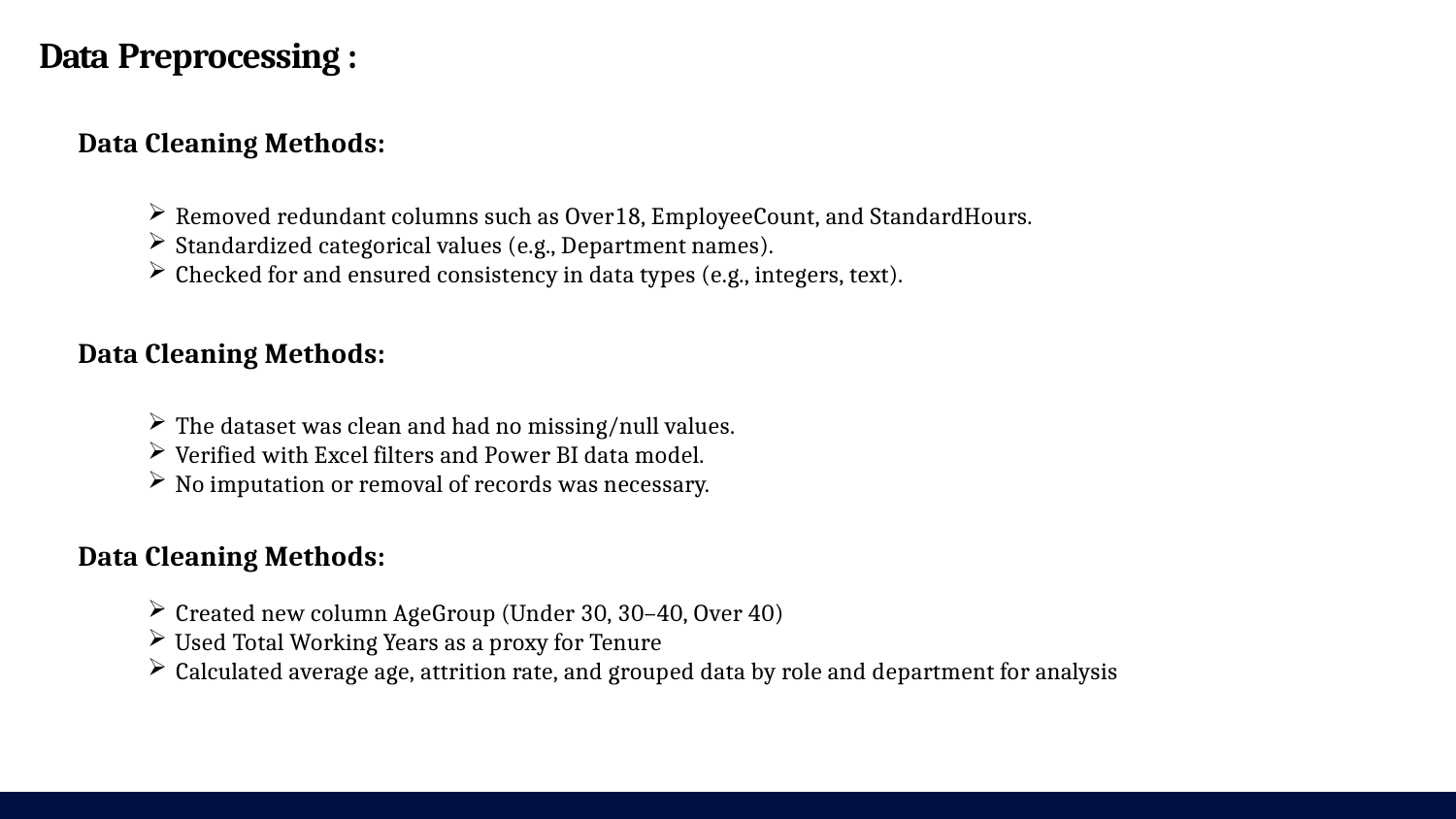

# Data Preprocessing :
Data Cleaning Methods:
Removed redundant columns such as Over18, EmployeeCount, and StandardHours.
Standardized categorical values (e.g., Department names).
Checked for and ensured consistency in data types (e.g., integers, text).
Data Cleaning Methods:
The dataset was clean and had no missing/null values.
Verified with Excel filters and Power BI data model.
No imputation or removal of records was necessary.
Data Cleaning Methods:
Created new column AgeGroup (Under 30, 30–40, Over 40)
Used Total Working Years as a proxy for Tenure
Calculated average age, attrition rate, and grouped data by role and department for analysis